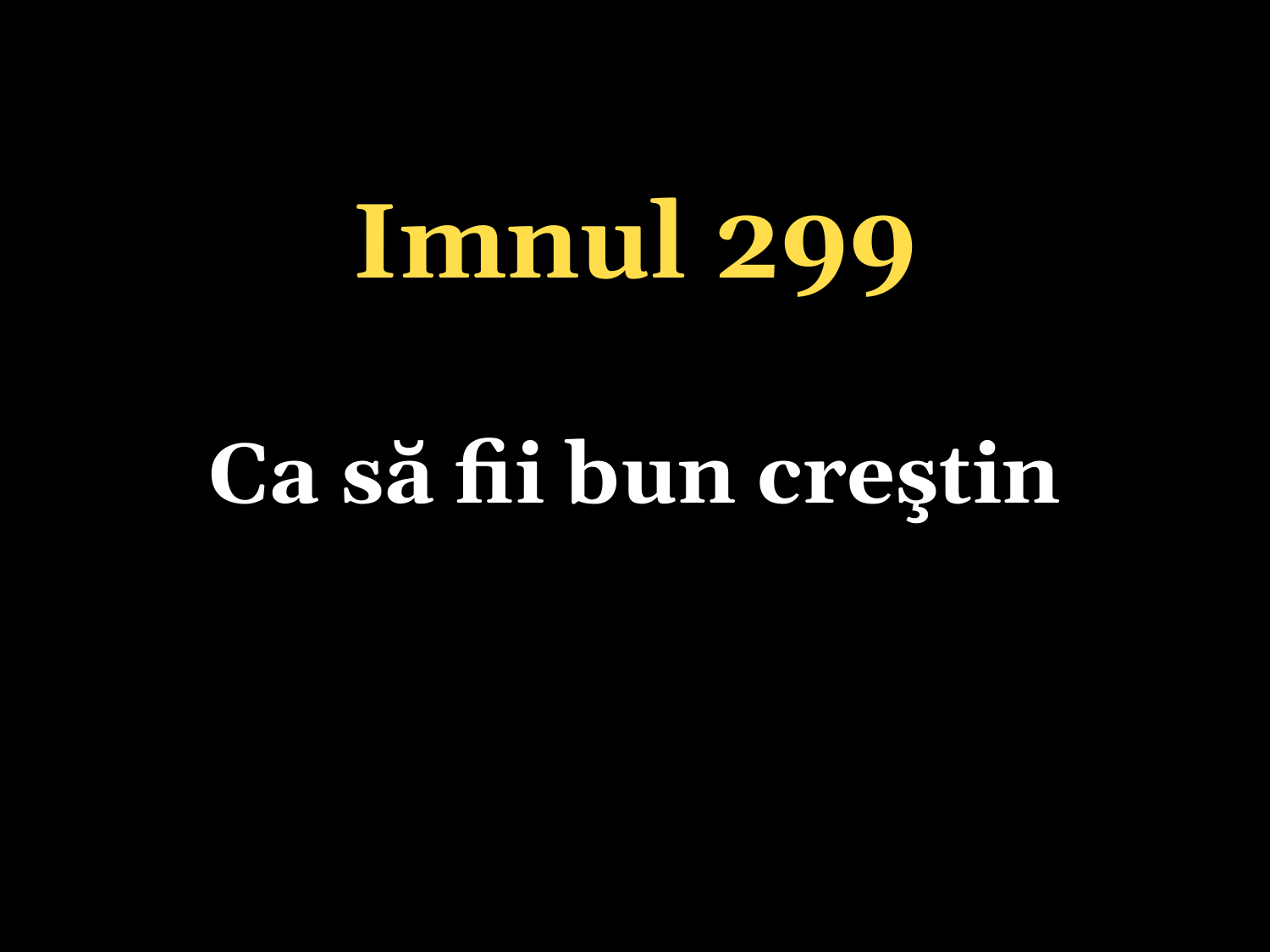

Imnul 299

Ca să fii bun creştin
131/920